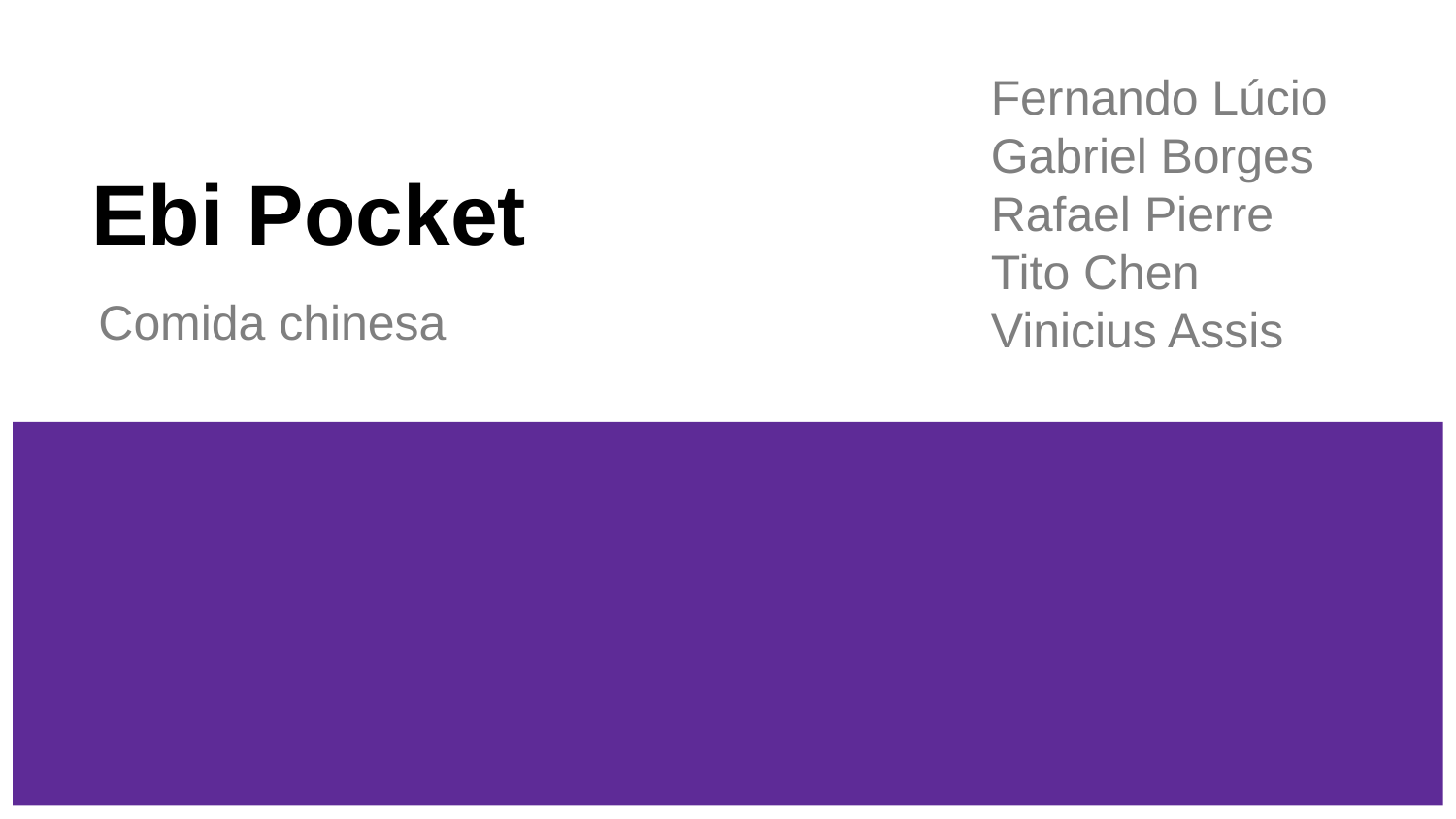

# Ebi Pocket
Fernando Lúcio
Gabriel Borges
Rafael Pierre
Tito Chen
Vinicius Assis
Comida chinesa